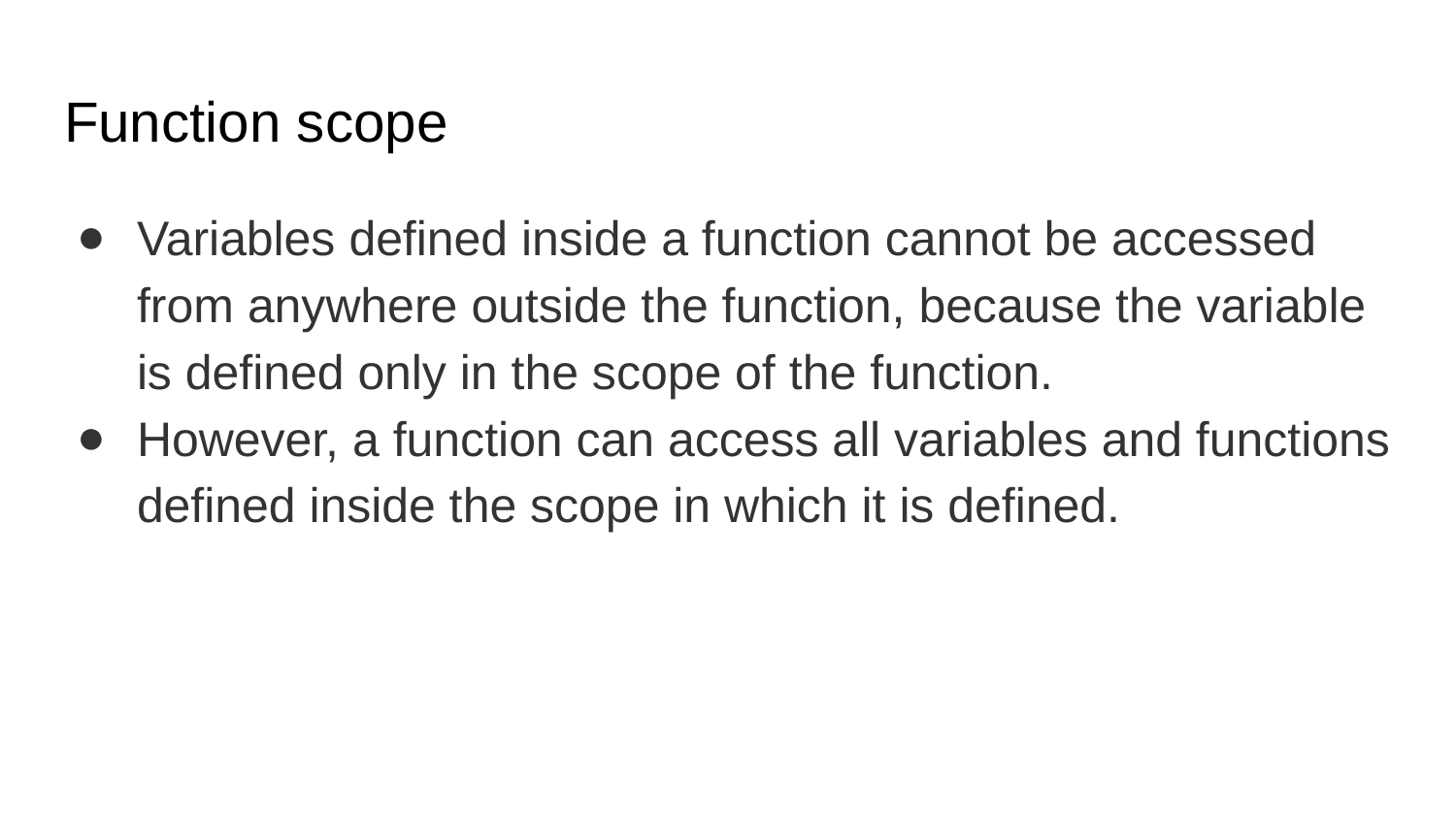

# Function scope
Variables defined inside a function cannot be accessed from anywhere outside the function, because the variable is defined only in the scope of the function.
However, a function can access all variables and functions defined inside the scope in which it is defined.